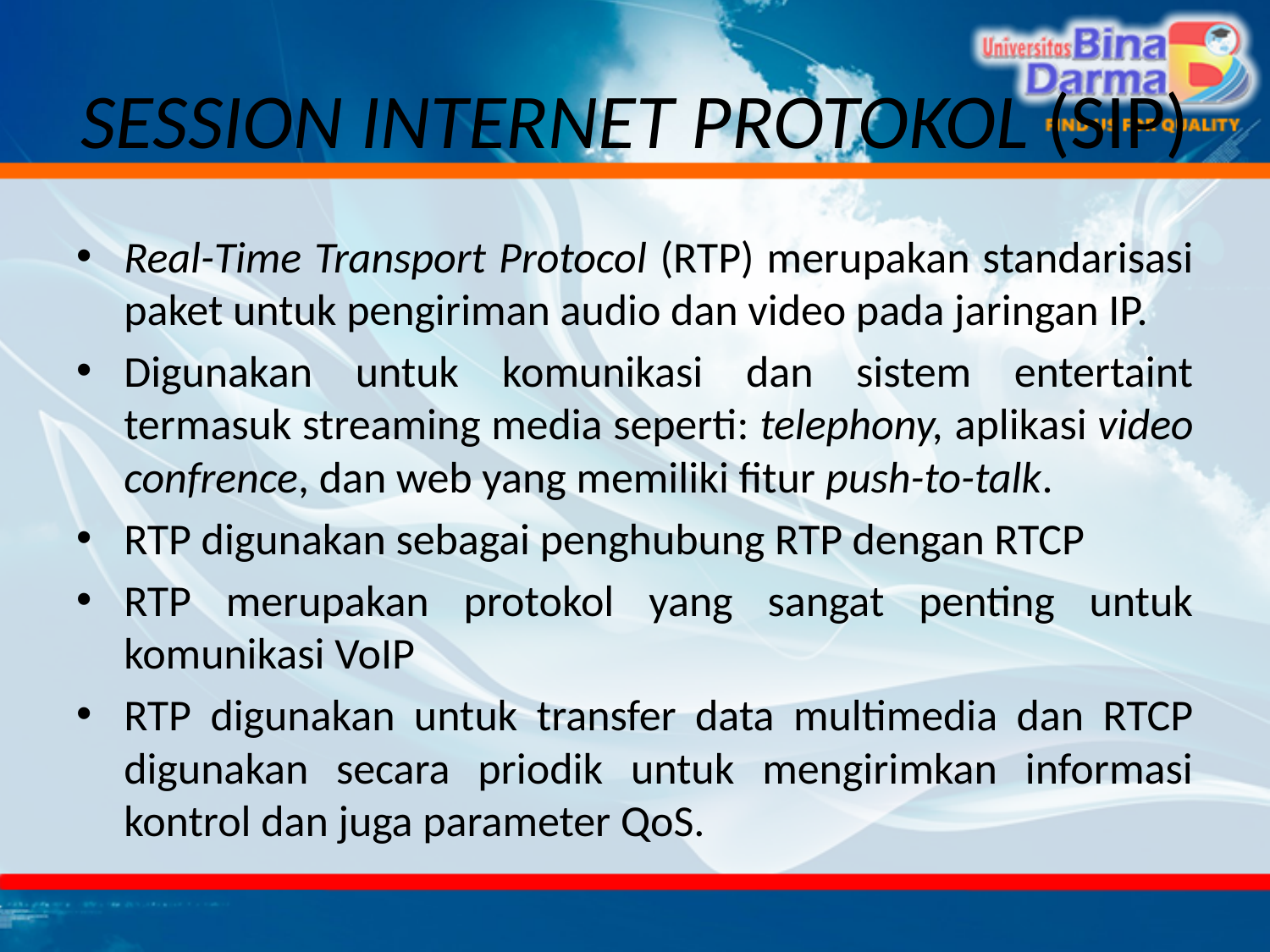

# SESSION INTERNET PROTOKOL (SIP)
Real-Time Transport Protocol (RTP) merupakan standarisasi paket untuk pengiriman audio dan video pada jaringan IP.
Digunakan untuk komunikasi dan sistem entertaint termasuk streaming media seperti: telephony, aplikasi video confrence, dan web yang memiliki fitur push-to-talk.
RTP digunakan sebagai penghubung RTP dengan RTCP
RTP merupakan protokol yang sangat penting untuk komunikasi VoIP
RTP digunakan untuk transfer data multimedia dan RTCP digunakan secara priodik untuk mengirimkan informasi kontrol dan juga parameter QoS.